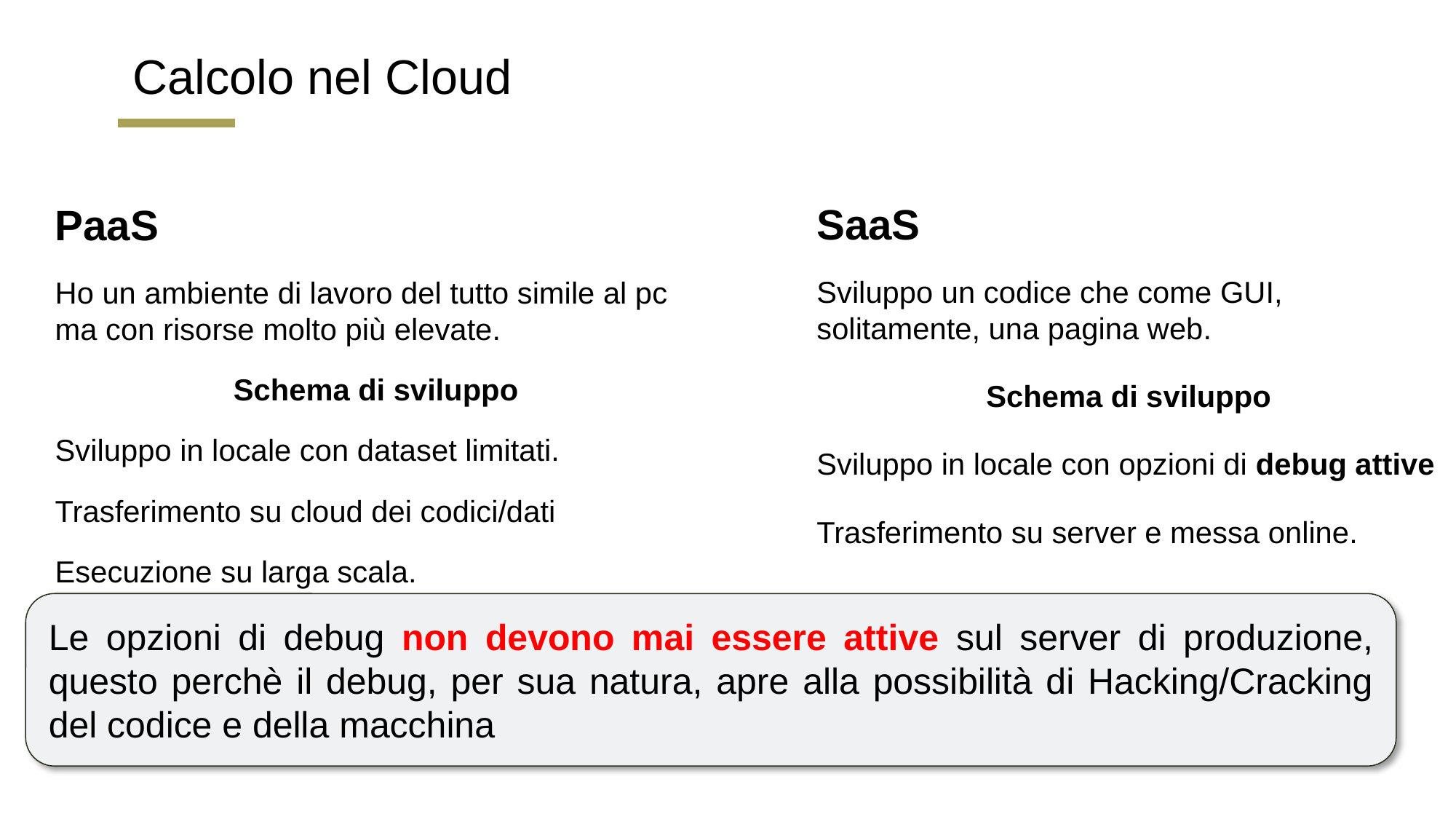

# Calcolo nel Cloud
SaaS
Sviluppo un codice che come GUI, solitamente, una pagina web.
Schema di sviluppo
Sviluppo in locale con opzioni di debug attive
Trasferimento su server e messa online.
PaaS
Ho un ambiente di lavoro del tutto simile al pc ma con risorse molto più elevate.
Schema di sviluppo
Sviluppo in locale con dataset limitati.
Trasferimento su cloud dei codici/dati
Esecuzione su larga scala.
(Elevato numero di CPU/GPU, RAM, FLOPs,  etc)
Le opzioni di debug non devono mai essere attive sul server di produzione, questo perchè il debug, per sua natura, apre alla possibilità di Hacking/Cracking del codice e della macchina